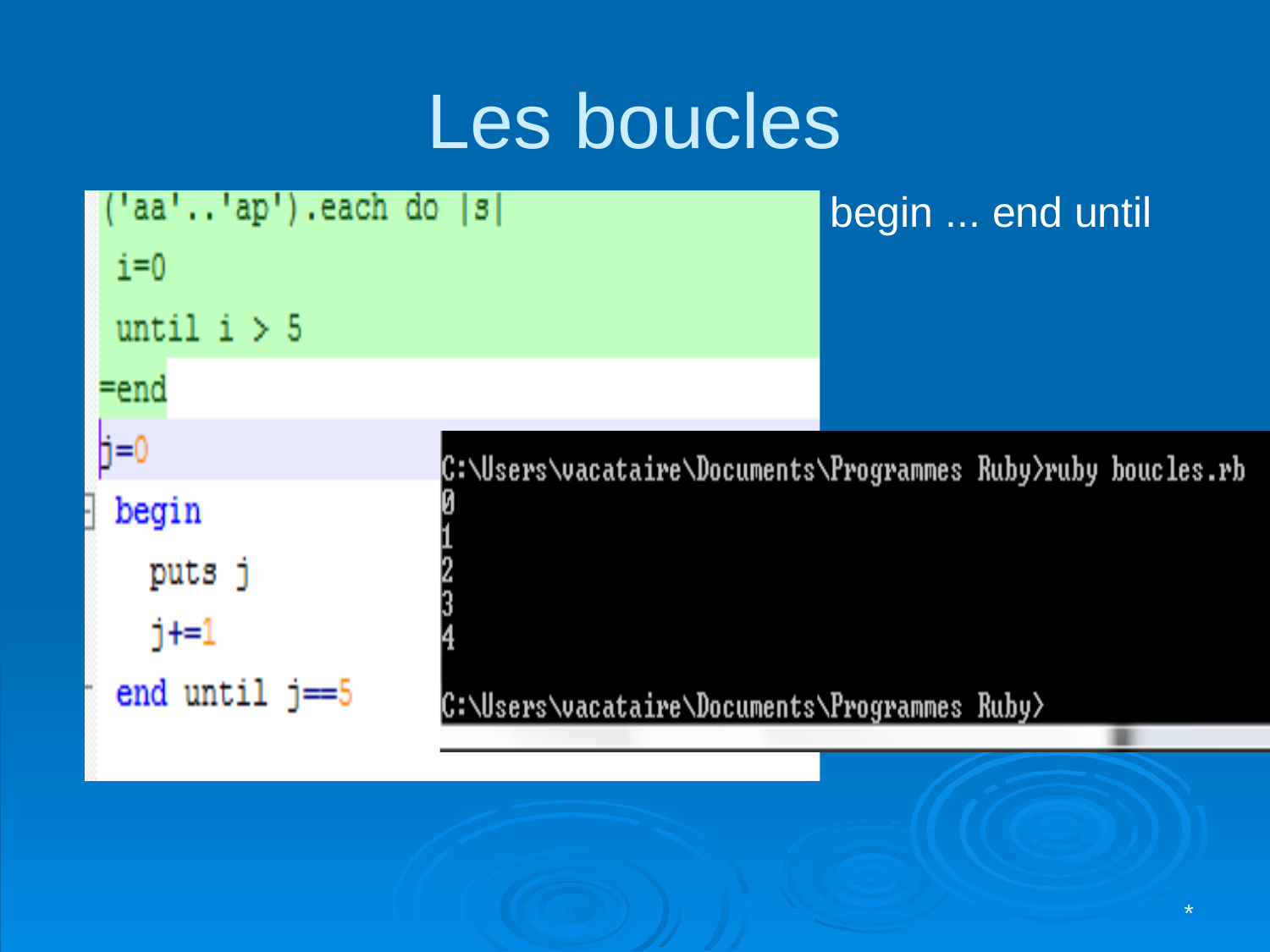

# Les boucles
begin ... end until

*